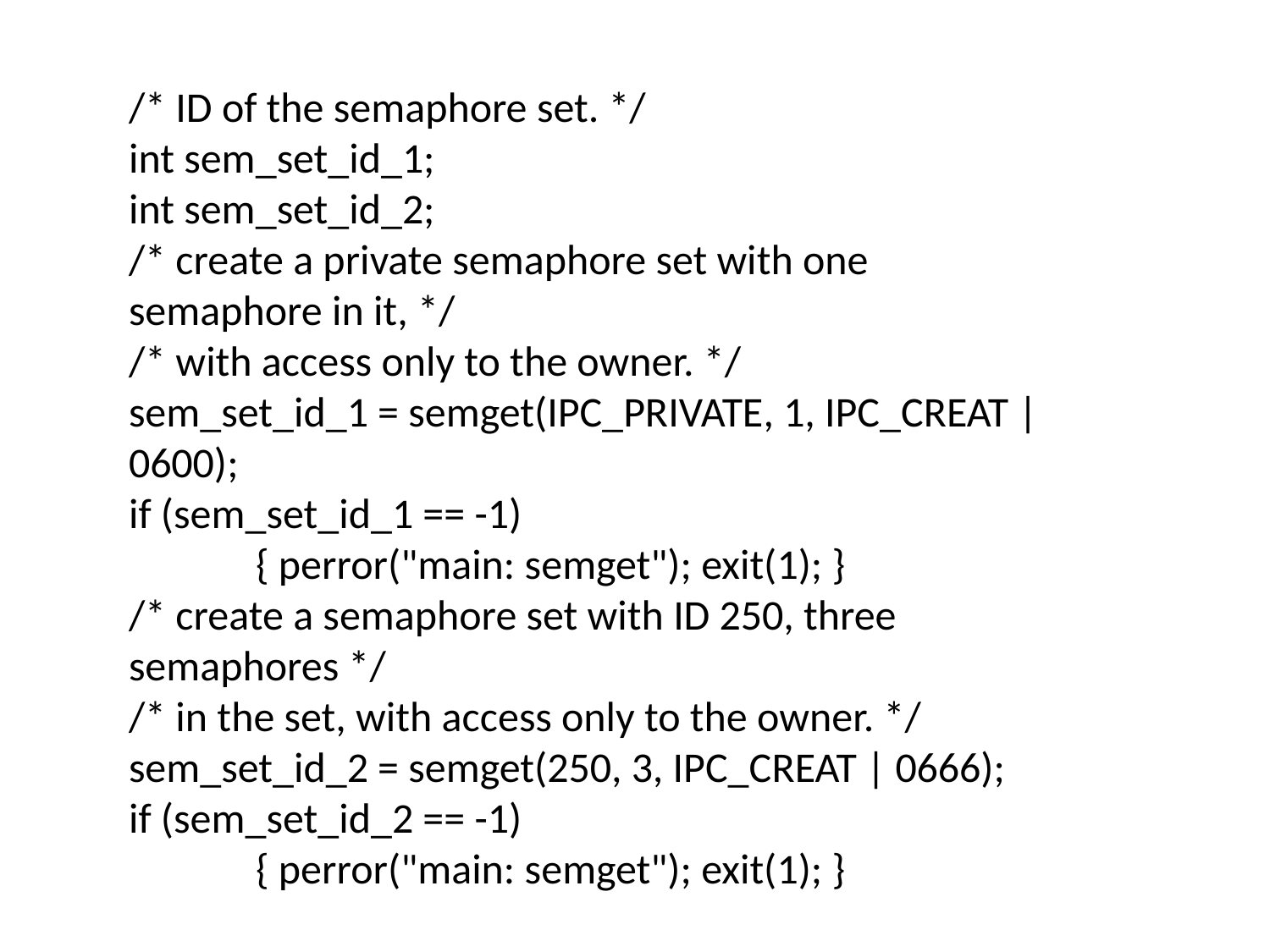

/* ID of the semaphore set. */
int sem_set_id_1;
int sem_set_id_2;
/* create a private semaphore set with one semaphore in it, */
/* with access only to the owner. */
sem_set_id_1 = semget(IPC_PRIVATE, 1, IPC_CREAT | 0600);
if (sem_set_id_1 == -1)
	{ perror("main: semget"); exit(1); }
/* create a semaphore set with ID 250, three semaphores */
/* in the set, with access only to the owner. */
sem_set_id_2 = semget(250, 3, IPC_CREAT | 0666);
if (sem_set_id_2 == -1)
	{ perror("main: semget"); exit(1); }